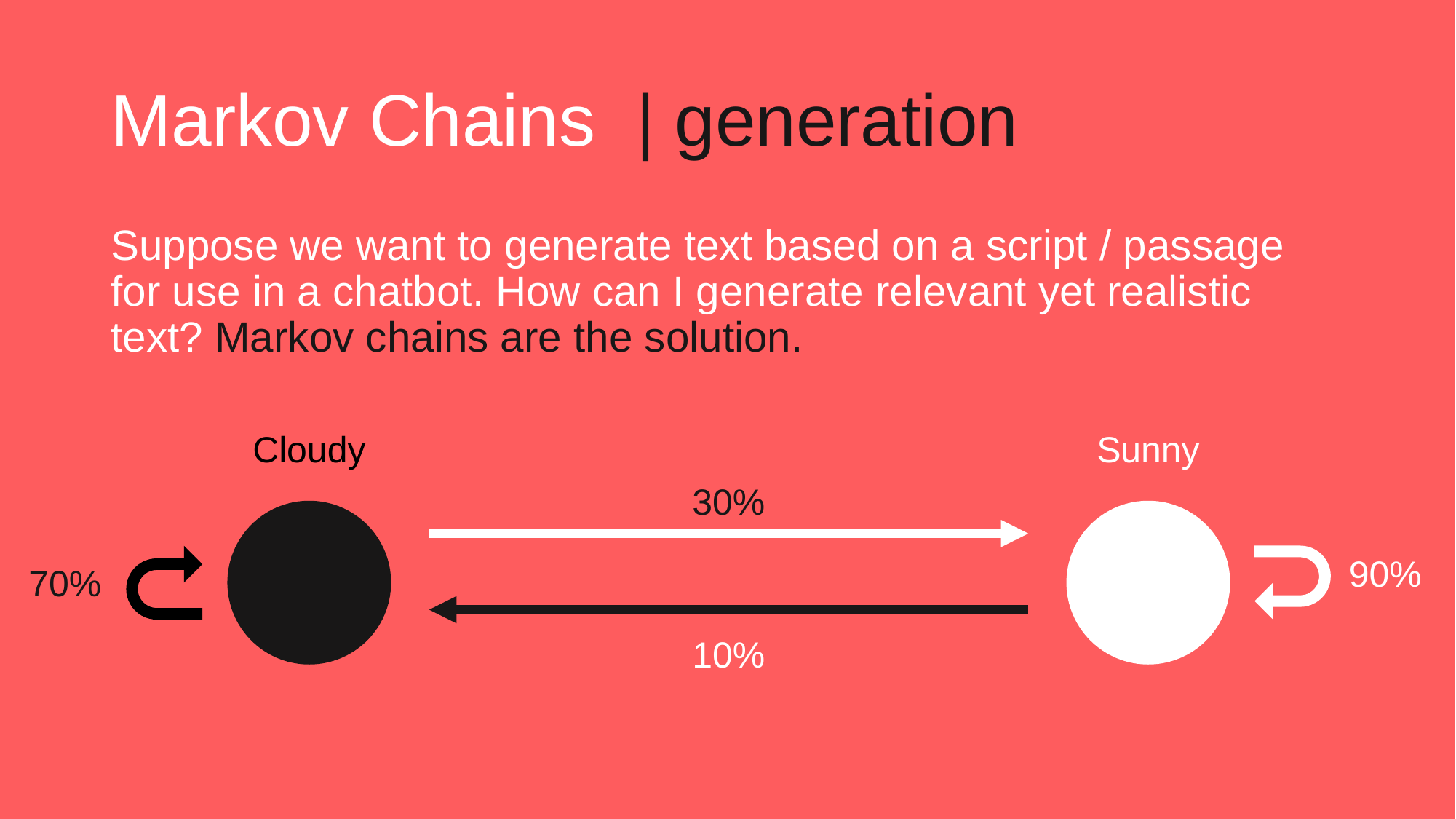

# Markov Chains  | generation
Suppose we want to generate text based on a script / passage for use in a chatbot. How can I generate relevant yet realistic text? Markov chains are the solution.
Sunny
Cloudy
30%

90%
70%
10%